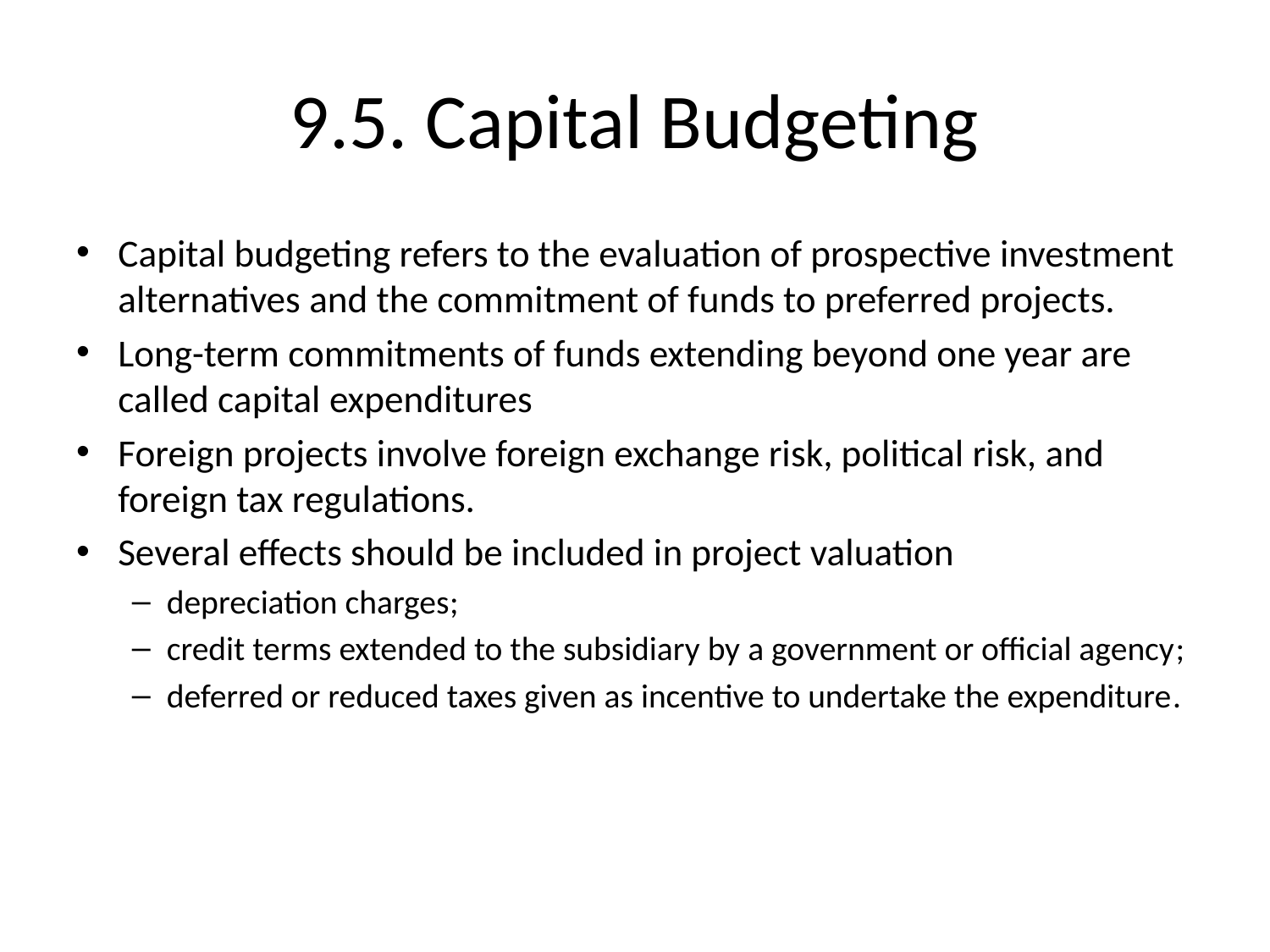

# 9.5. Capital Budgeting
Capital budgeting refers to the evaluation of prospective investment alternatives and the commitment of funds to preferred projects.
Long-term commitments of funds extending beyond one year are called capital expenditures
Foreign projects involve foreign exchange risk, political risk, and foreign tax regulations.
Several effects should be included in project valuation
depreciation charges;
credit terms extended to the subsidiary by a government or official agency;
deferred or reduced taxes given as incentive to undertake the expenditure.